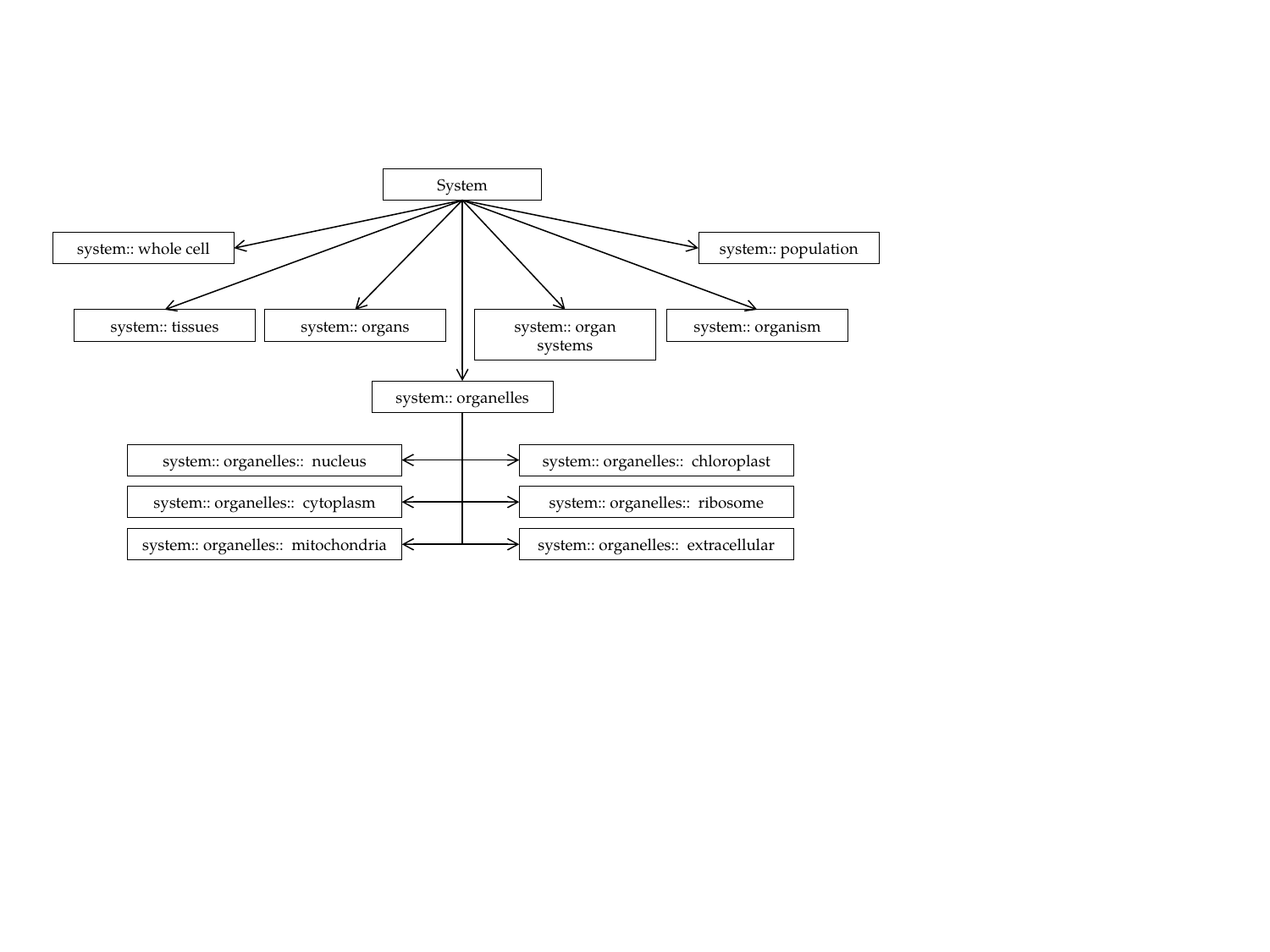

System
system:: whole cell
system:: population
system:: tissues
system:: organs
system:: organ systems
system:: organism
system:: organelles
system:: organelles::  nucleus
system:: organelles::  chloroplast
system:: organelles::  cytoplasm
system:: organelles::  ribosome
system:: organelles::  mitochondria
system:: organelles::  extracellular